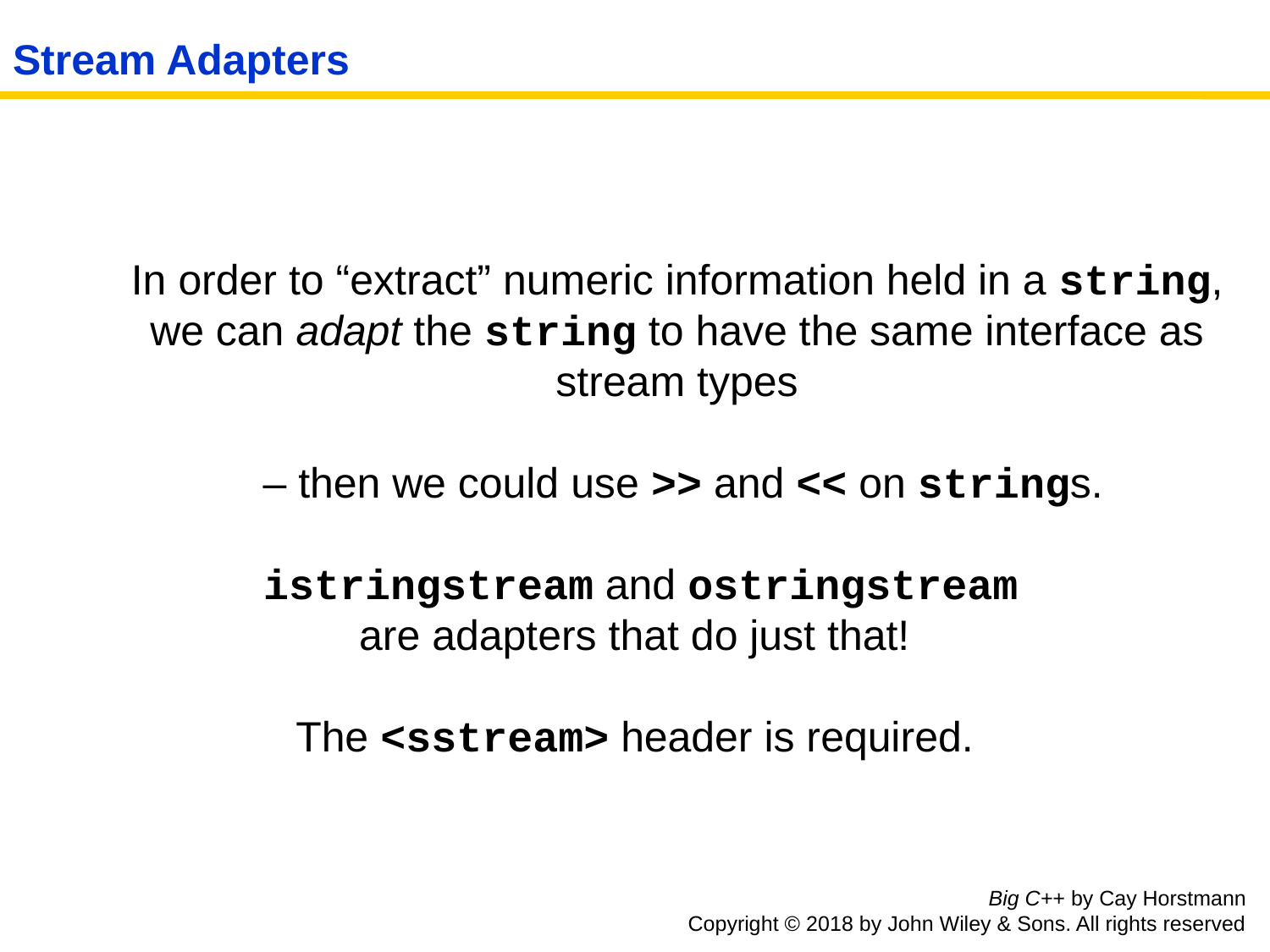

# Stream Adapters

	In order to “extract” numeric information held in a string,
we can adapt the string to have the same interface as stream types
 – then we could use >> and << on strings.

 istringstream and ostringstream
are adapters that do just that!

The <sstream> header is required.

Big C++ by Cay Horstmann
Copyright © 2018 by John Wiley & Sons. All rights reserved